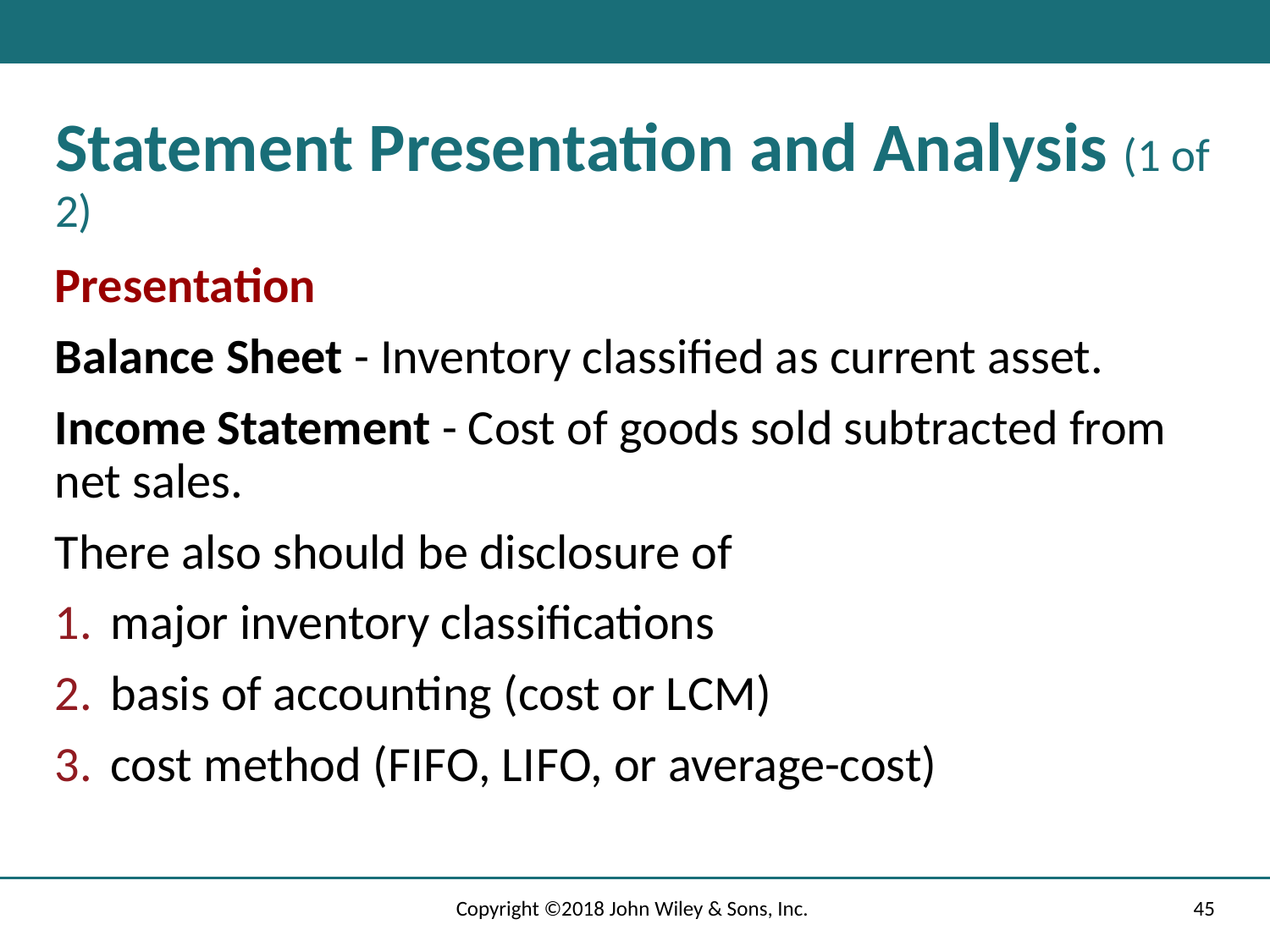

# Statement Presentation and Analysis (1 of 2)
Presentation
Balance Sheet - Inventory classified as current asset.
Income Statement - Cost of goods sold subtracted from net sales.
There also should be disclosure of
major inventory classifications
basis of accounting (cost or L C M)
cost method (F I F O, L I F O, or average-cost)
Copyright ©2018 John Wiley & Sons, Inc.
45